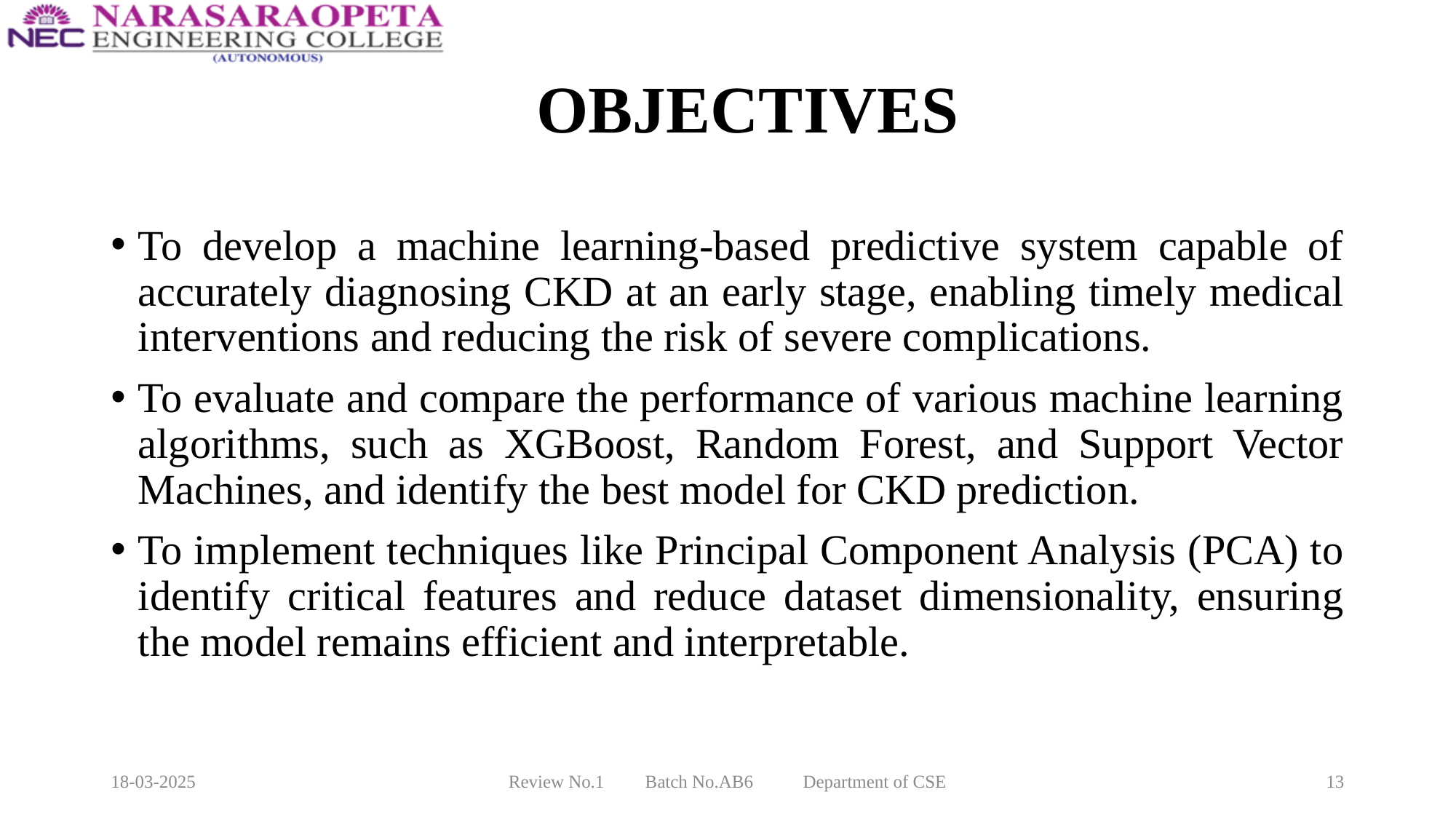

# OBJECTIVES
To develop a machine learning-based predictive system capable of accurately diagnosing CKD at an early stage, enabling timely medical interventions and reducing the risk of severe complications.
To evaluate and compare the performance of various machine learning algorithms, such as XGBoost, Random Forest, and Support Vector Machines, and identify the best model for CKD prediction.
To implement techniques like Principal Component Analysis (PCA) to identify critical features and reduce dataset dimensionality, ensuring the model remains efficient and interpretable.
18-03-2025
Review No.1         Batch No.AB6           Department of CSE
13